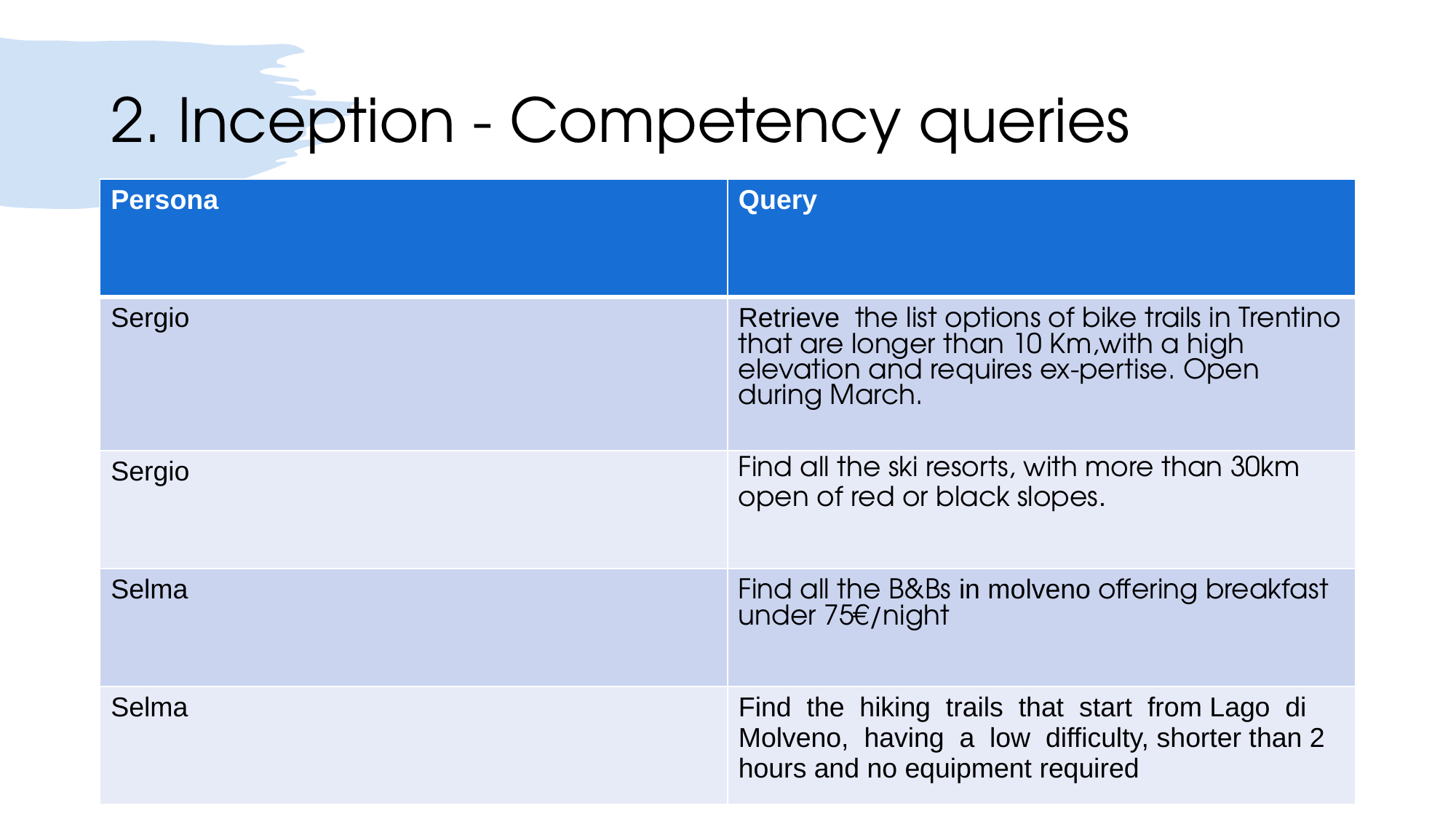

# 2. Inception - Competency queries
| Persona | Query |
| --- | --- |
| Sergio | Retrieve the list options of bike trails in Trentino that are longer than 10 Km,with a high elevation and requires ex-pertise. Open during March. |
| Sergio | Find all the ski resorts, with more than 30km open of red or black slopes. |
| Selma | Find all the B&Bs in molveno offering breakfast under 75€/night |
| Selma | Find the hiking trails that start from Lago di Molveno, having a low difficulty, shorter than 2 hours and no equipment required |